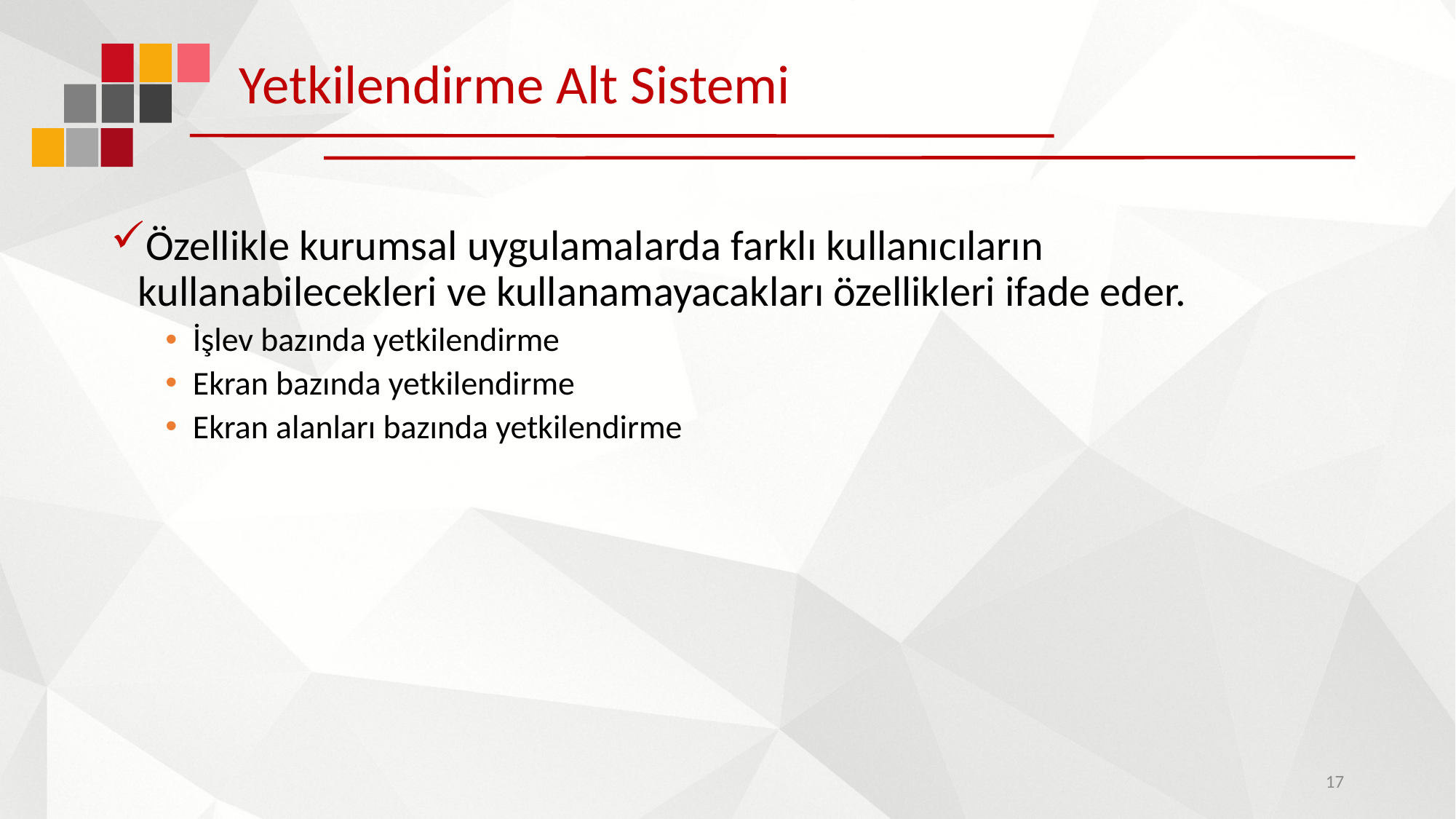

# Yetkilendirme Alt Sistemi
Özellikle kurumsal uygulamalarda farklı kullanıcıların kullanabilecekleri ve kullanamayacakları özellikleri ifade eder.
İşlev bazında yetkilendirme
Ekran bazında yetkilendirme
Ekran alanları bazında yetkilendirme

17